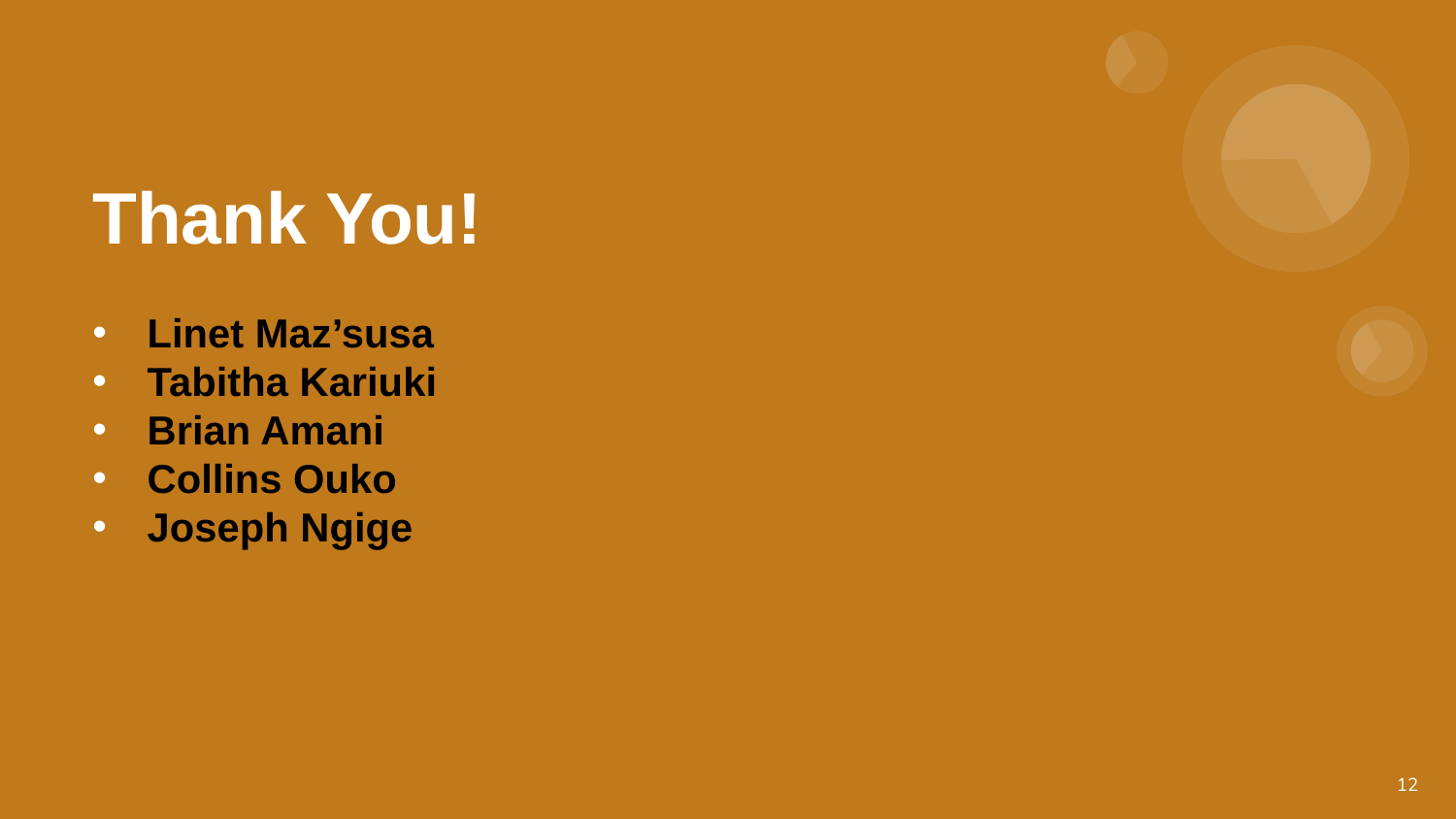

# Thank You!

Linet Maz’susa
Tabitha Kariuki
Brian Amani
Collins Ouko
Joseph Ngige

12